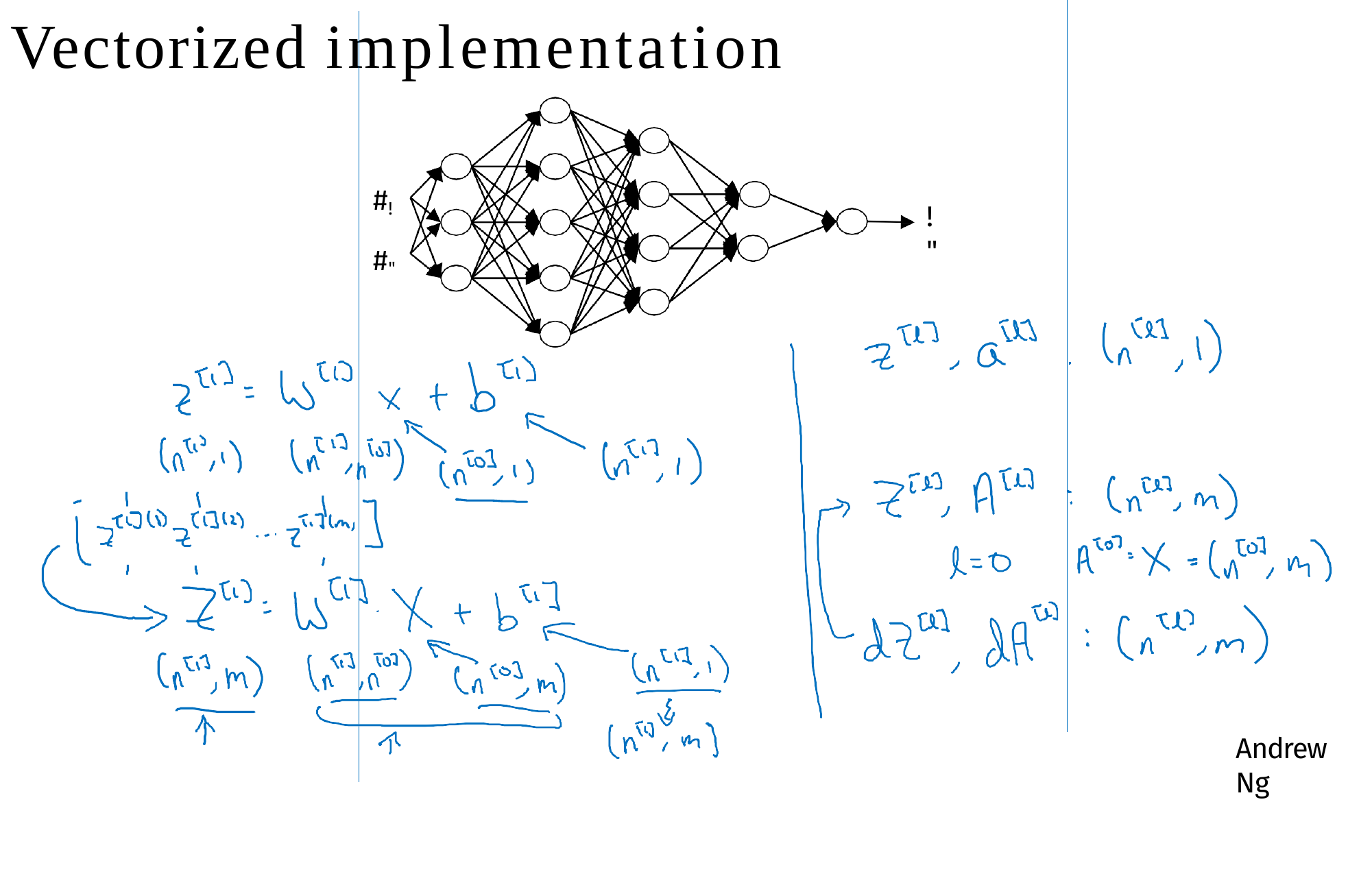

# Vectorized implementation

#!
#"
!"

Andrew Ng